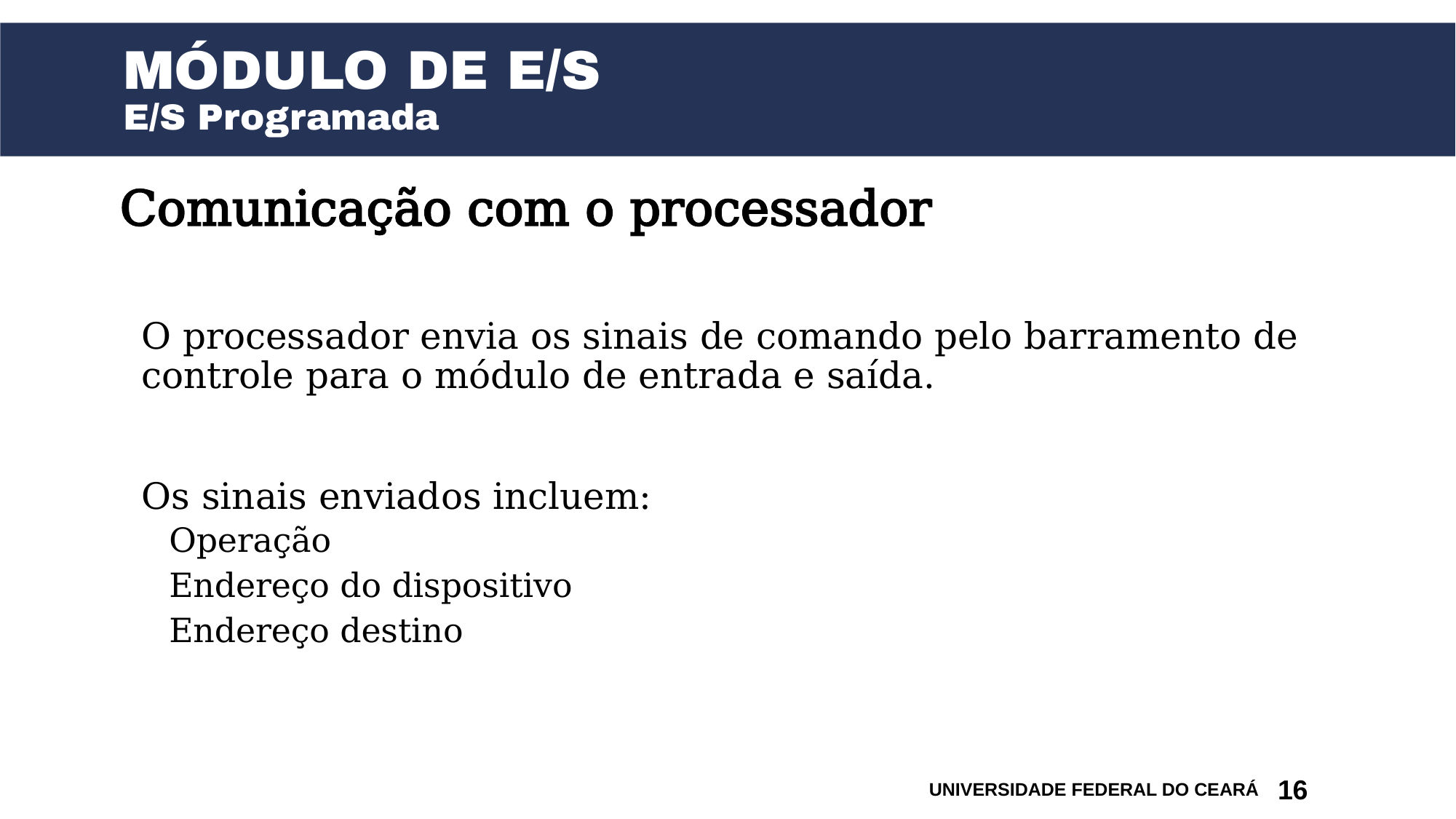

# Módulo de e/s E/S Programada
Comunicação com o processador

O processador envia os sinais de comando pelo barramento de controle para o módulo de entrada e saída.

Os sinais enviados incluem:
Operação
Endereço do dispositivo
Endereço destino

UNIVERSIDADE FEDERAL DO CEARÁ
16